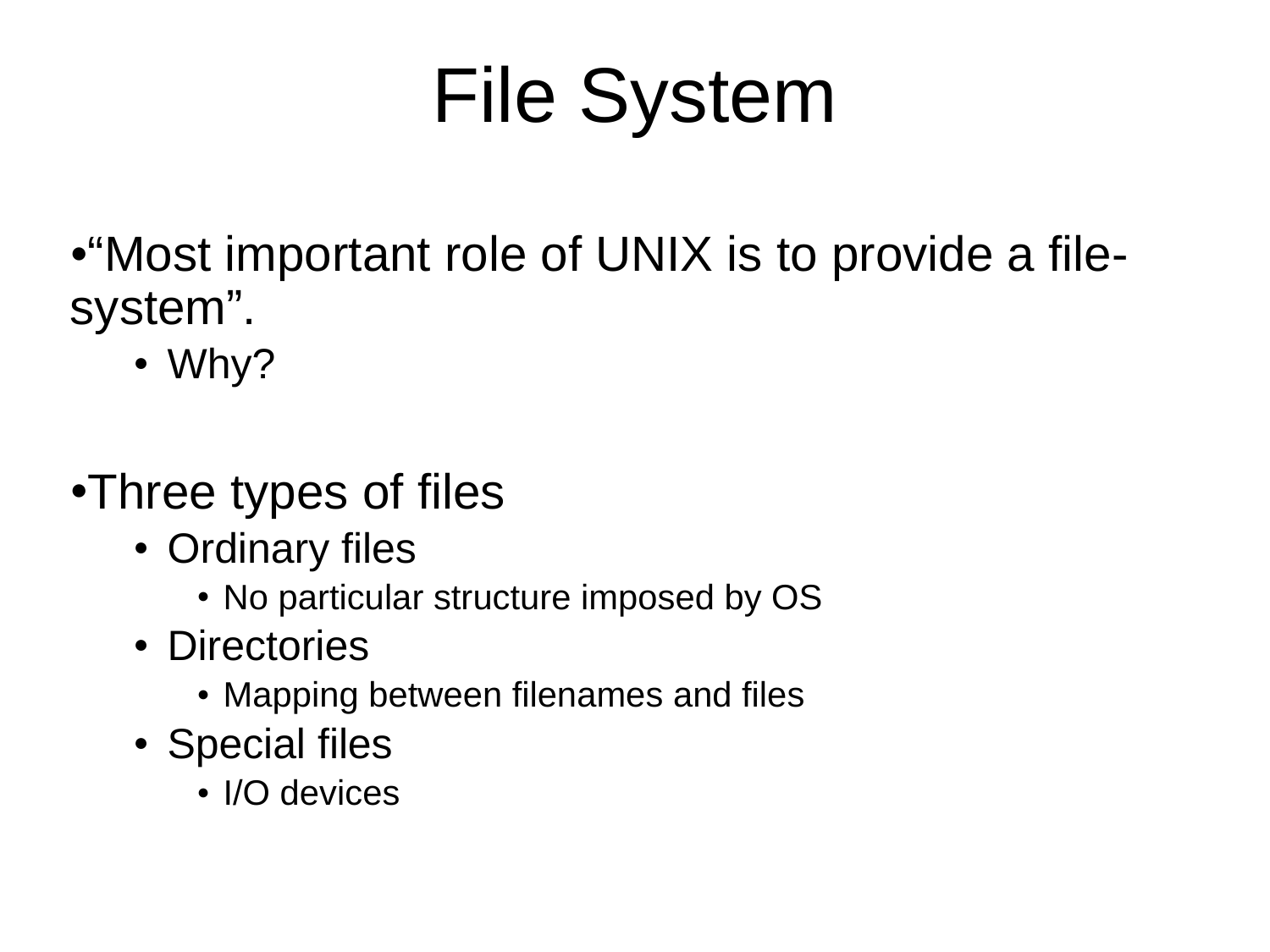

# File System
“Most important role of UNIX is to provide a file-system”.
Why?

Three types of files
Ordinary files
No particular structure imposed by OS
Directories
Mapping between filenames and files
Special files
I/O devices